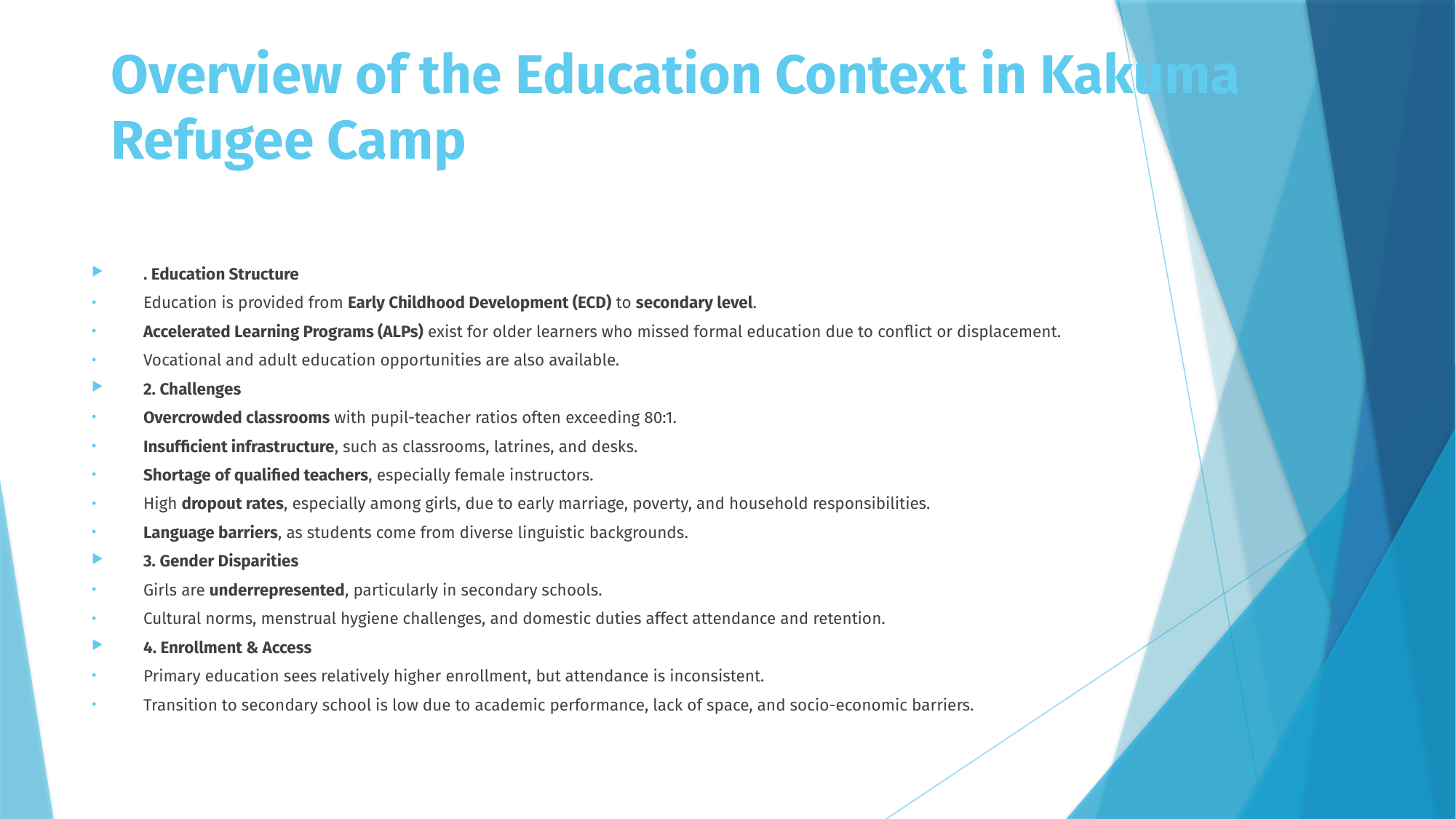

# Overview of the Education Context in Kakuma Refugee Camp
. Education Structure
Education is provided from Early Childhood Development (ECD) to secondary level.
Accelerated Learning Programs (ALPs) exist for older learners who missed formal education due to conflict or displacement.
Vocational and adult education opportunities are also available.
2. Challenges
Overcrowded classrooms with pupil-teacher ratios often exceeding 80:1.
Insufficient infrastructure, such as classrooms, latrines, and desks.
Shortage of qualified teachers, especially female instructors.
High dropout rates, especially among girls, due to early marriage, poverty, and household responsibilities.
Language barriers, as students come from diverse linguistic backgrounds.
3. Gender Disparities
Girls are underrepresented, particularly in secondary schools.
Cultural norms, menstrual hygiene challenges, and domestic duties affect attendance and retention.
4. Enrollment & Access
Primary education sees relatively higher enrollment, but attendance is inconsistent.
Transition to secondary school is low due to academic performance, lack of space, and socio-economic barriers.